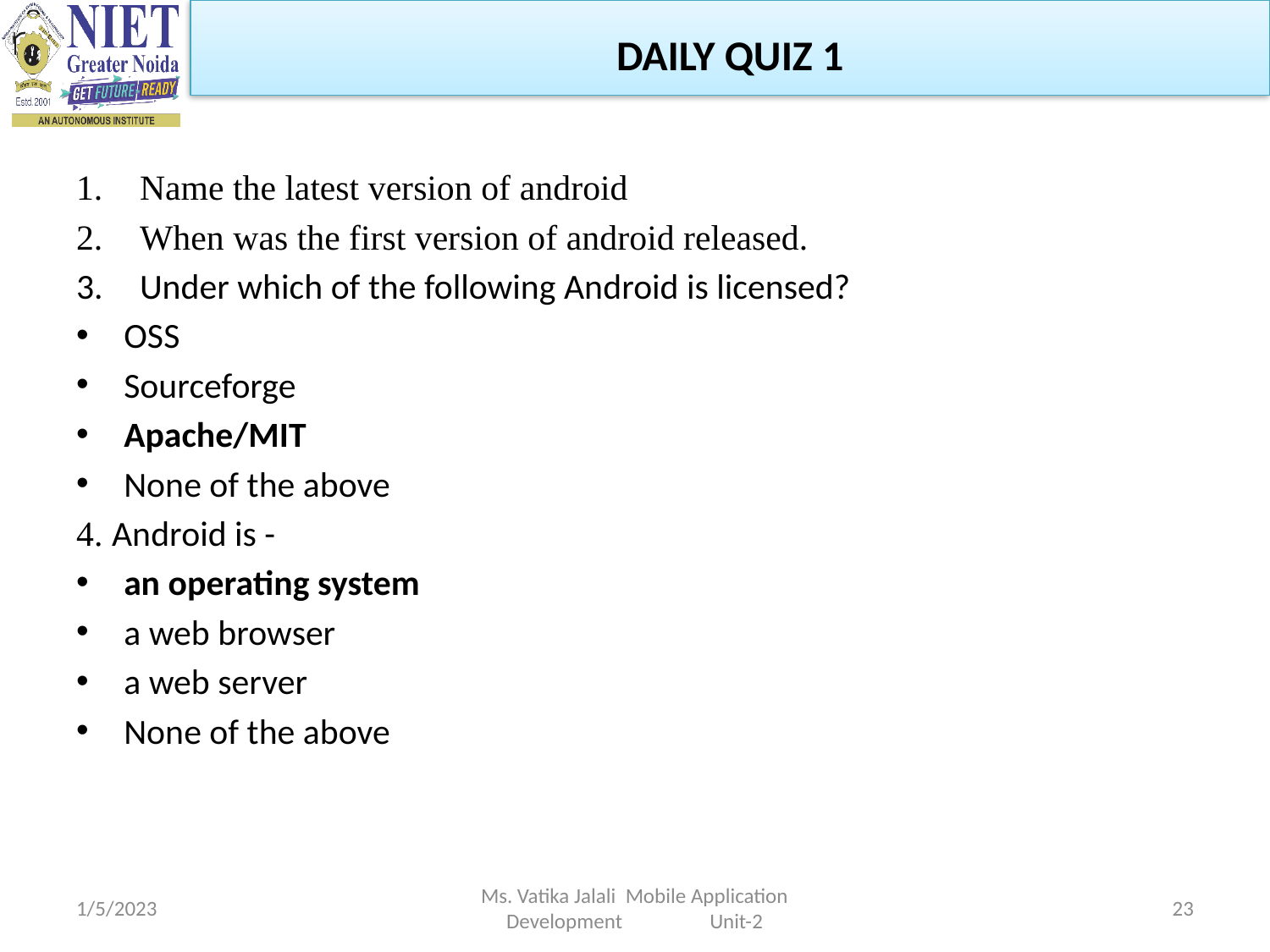

DAILY QUIZ 1

Name the latest version of android
When was the first version of android released.
Under which of the following Android is licensed?
OSS
Sourceforge
Apache/MIT
None of the above
4. Android is -
an operating system
a web browser
a web server
None of the above
1/5/2023
Ms. Vatika Jalali  Mobile Application Development                  Unit-2
23